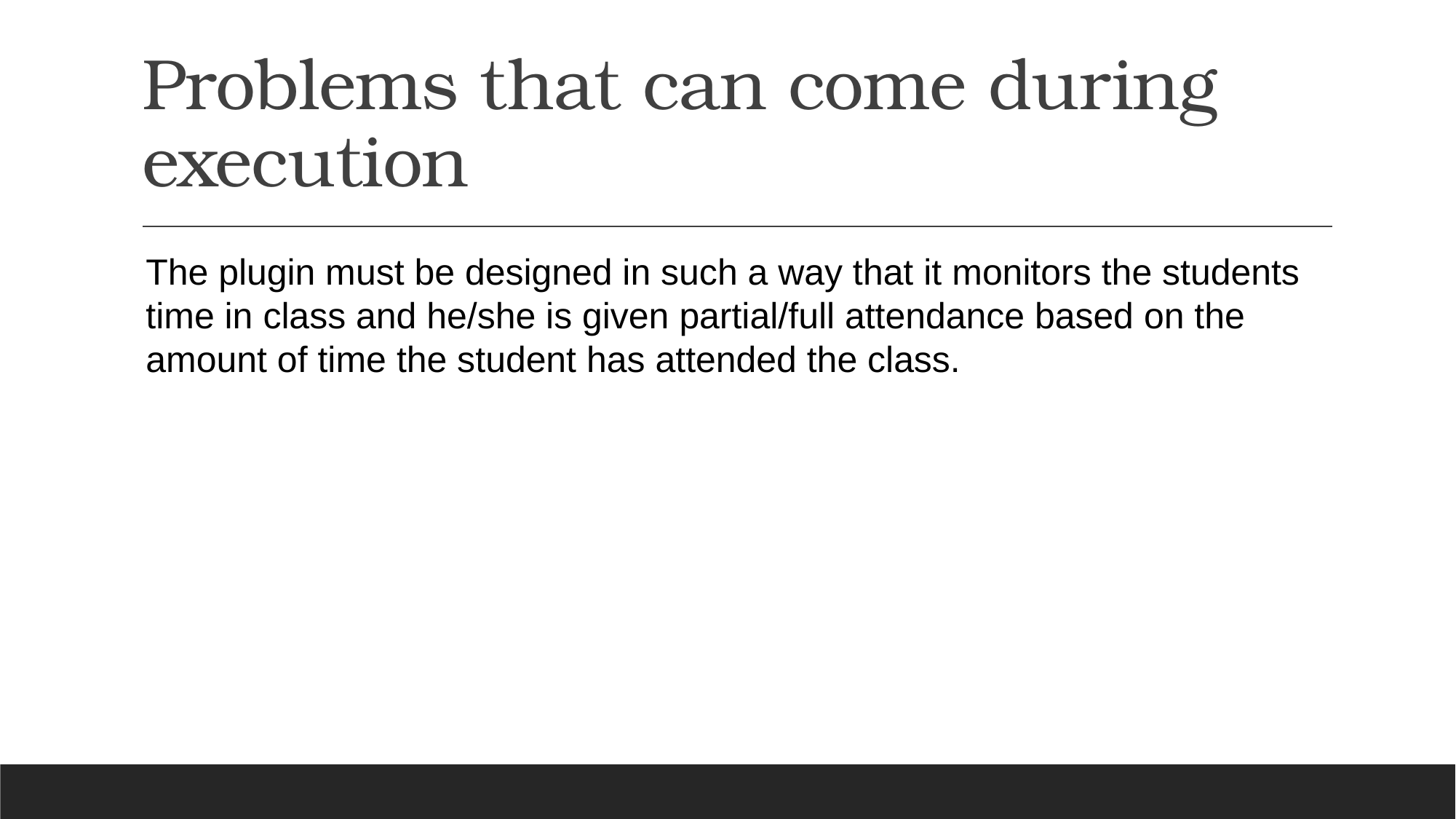

# Problems that can come during execution
The plugin must be designed in such a way that it monitors the students time in class and he/she is given partial/full attendance based on the amount of time the student has attended the class.